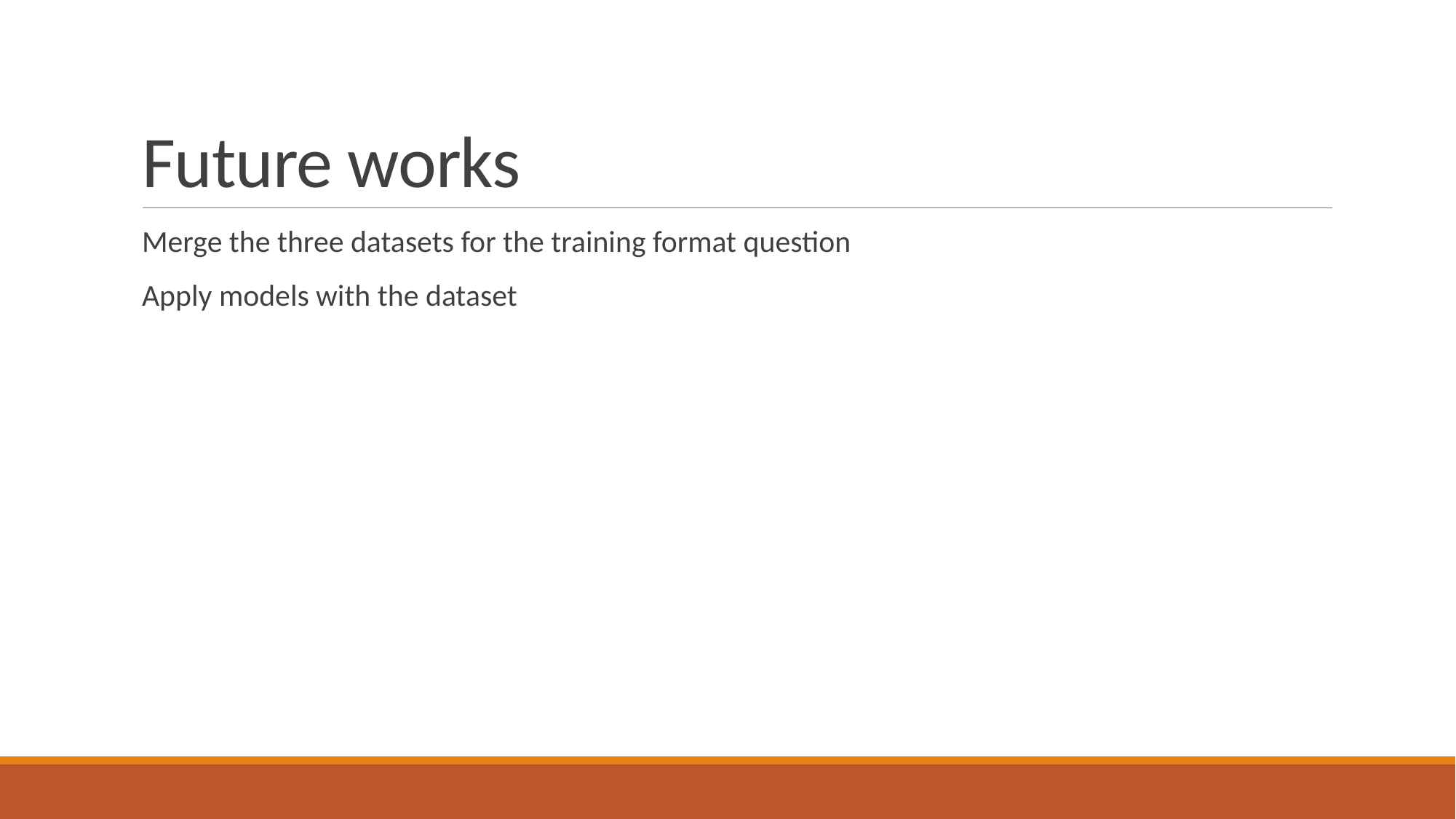

# Future works
Merge the three datasets for the training format question
Apply models with the dataset